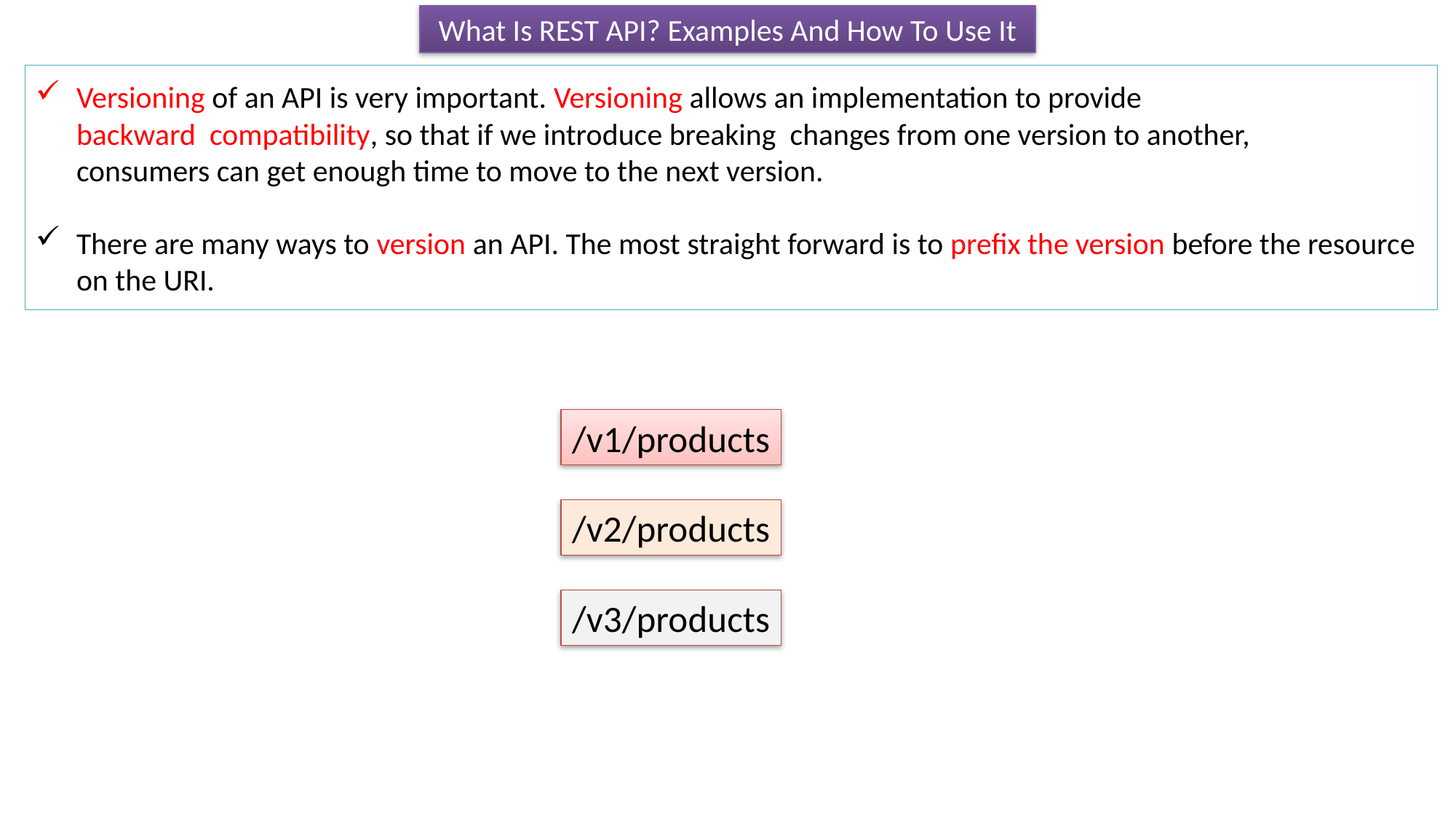

What Is REST API? Examples And How To Use It

Versioning of an API is very important. Versioning allows an implementation to provide backward  compatibility, so that if we introduce breaking  changes from one version to another, consumers can get enough time to move to the next version.

There are many ways to version an API. The most straight forward is to prefix the version before the resource on the URI.
/v1/products
/v2/products
/v3/products